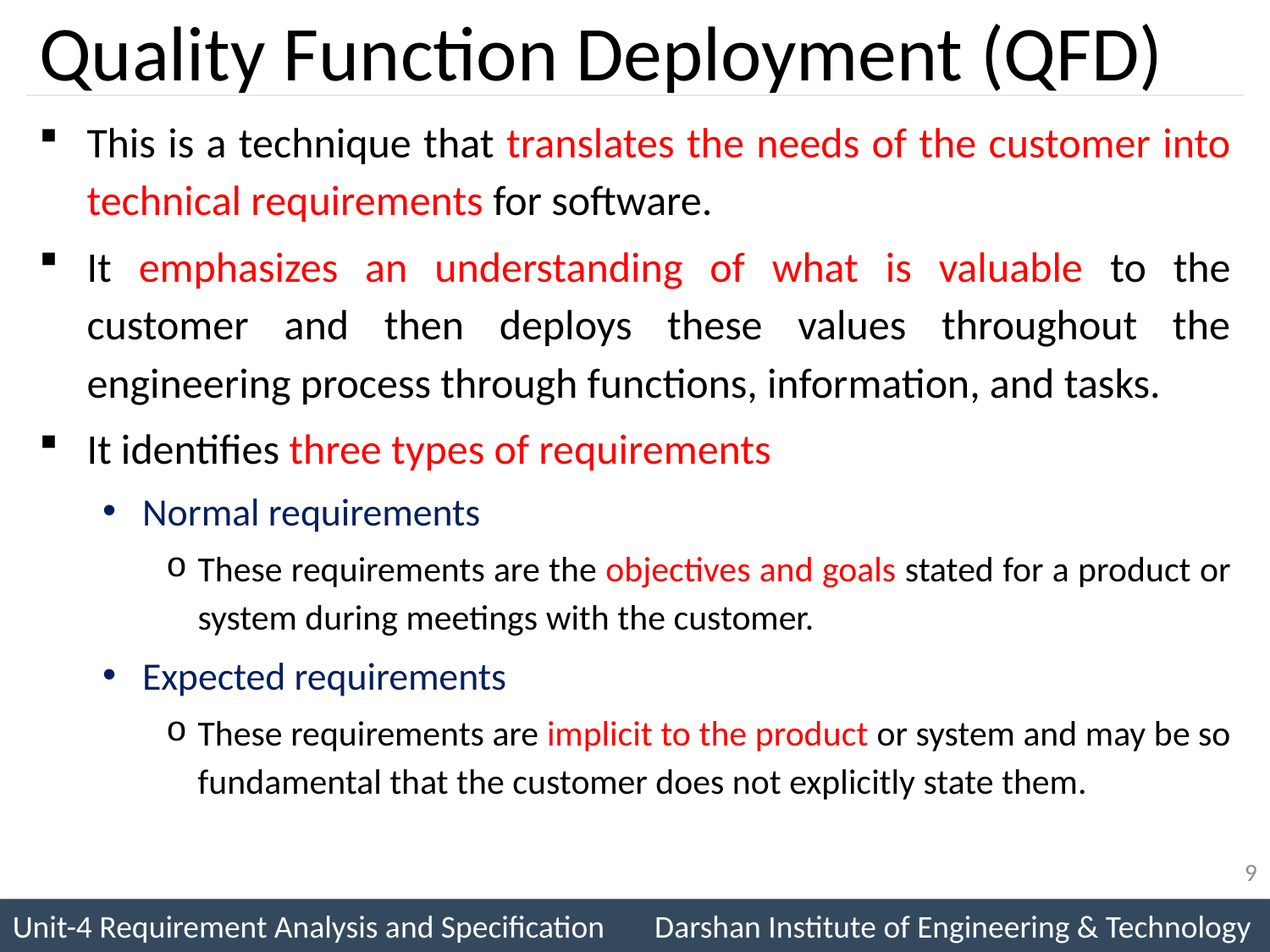

# Quality Function Deployment (QFD)
This is a technique that translates the needs of the customer into technical requirements for software.
It emphasizes an understanding of what is valuable to the customer and then deploys these values throughout the engineering process through functions, information, and tasks.
It identifies three types of requirements
Normal requirements
These requirements are the objectives and goals stated for a product or system during meetings with the customer.
Expected requirements
These requirements are implicit to the product or system and may be so fundamental that the customer does not explicitly state them.
9